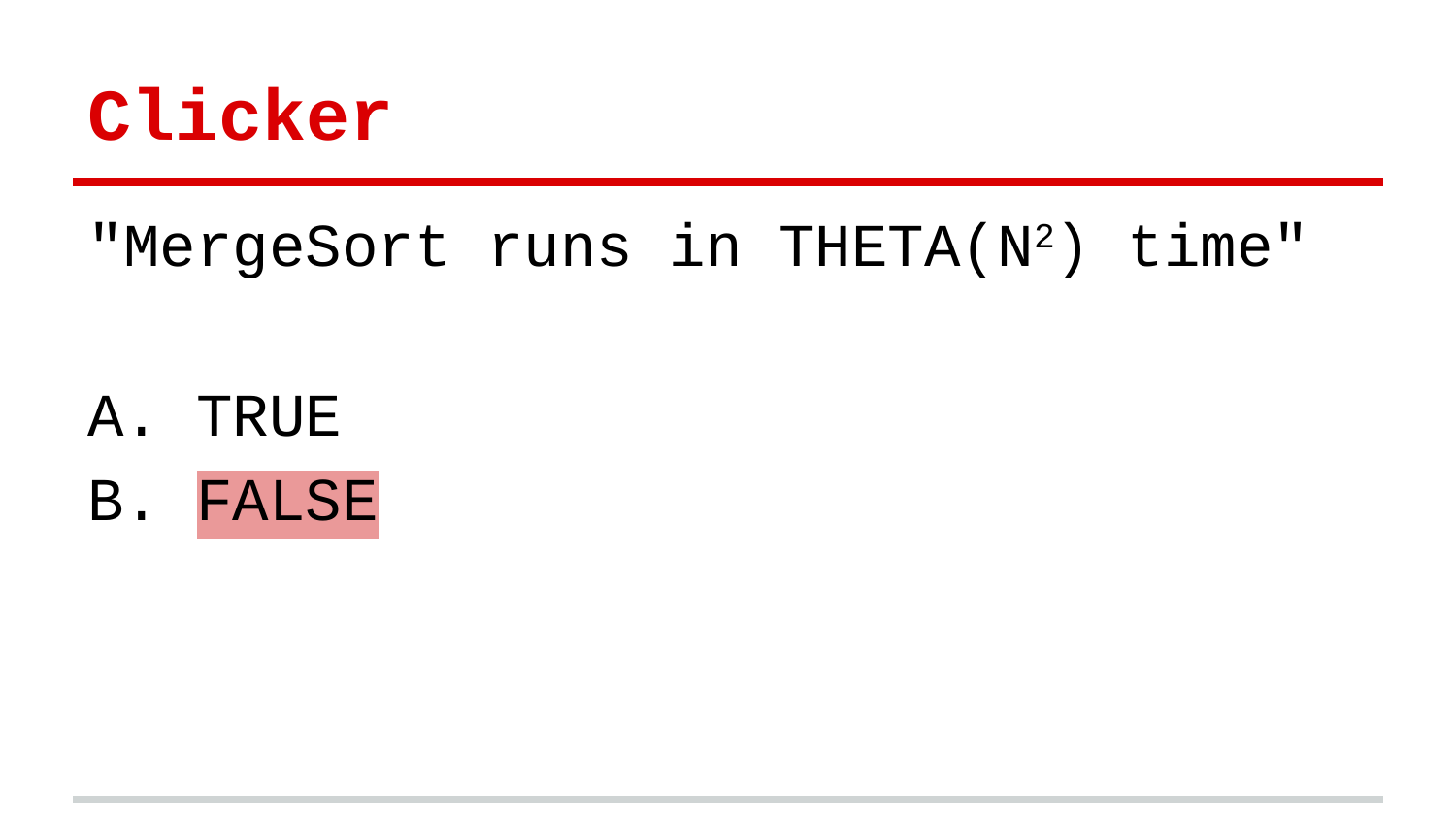

# Clicker
"MergeSort runs in THETA(N2) time"

A. TRUE
B. FALSE